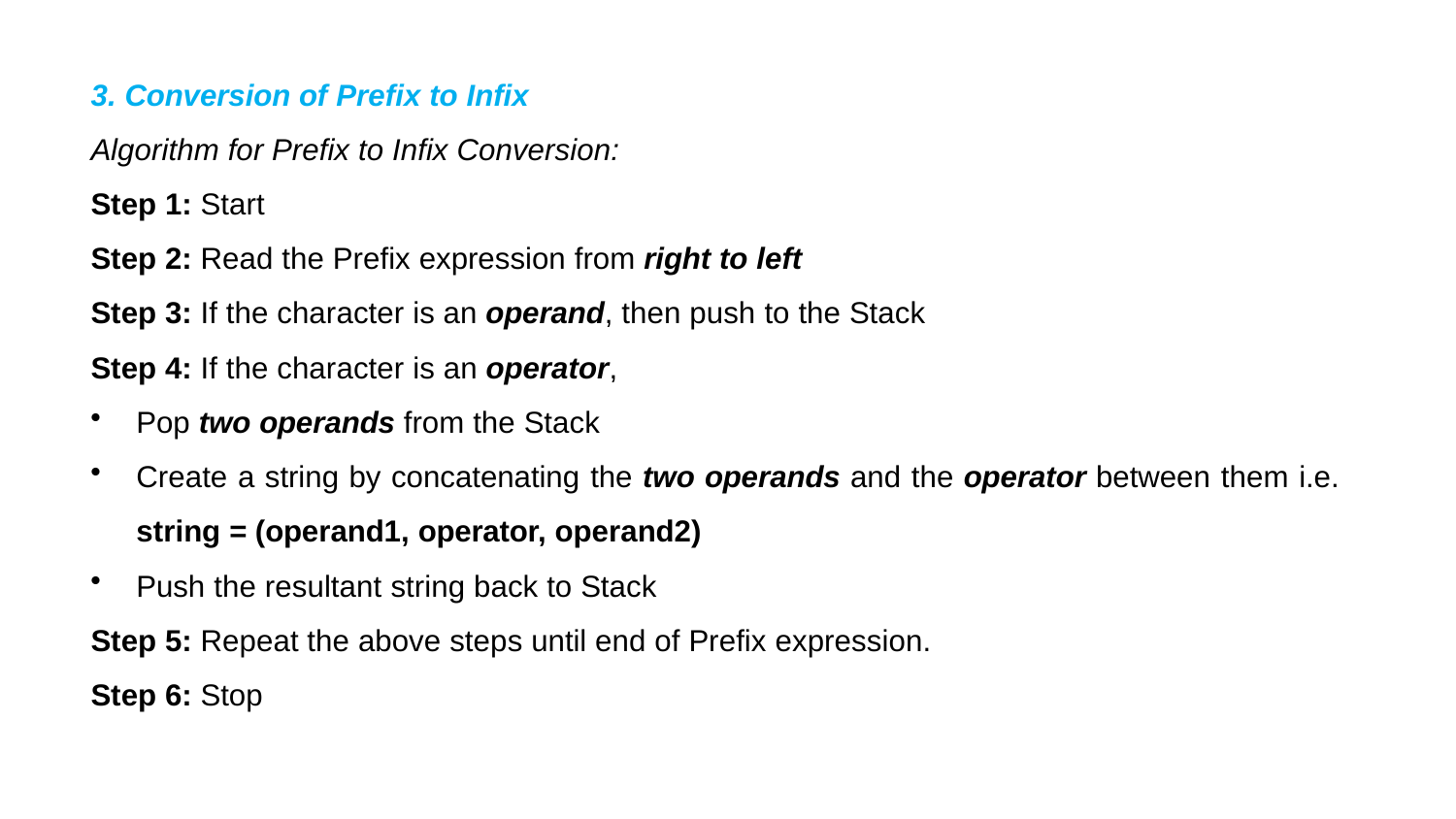

3. Conversion of Prefix to Infix
Algorithm for Prefix to Infix Conversion:
Step 1: Start
Step 2: Read the Prefix expression from right to left
Step 3: If the character is an operand, then push to the Stack
Step 4: If the character is an operator,
Pop two operands from the Stack
Create a string by concatenating the two operands and the operator between them i.e.
string = (operand1, operator, operand2)
Push the resultant string back to Stack
Step 5: Repeat the above steps until end of Prefix expression.
Step 6: Stop